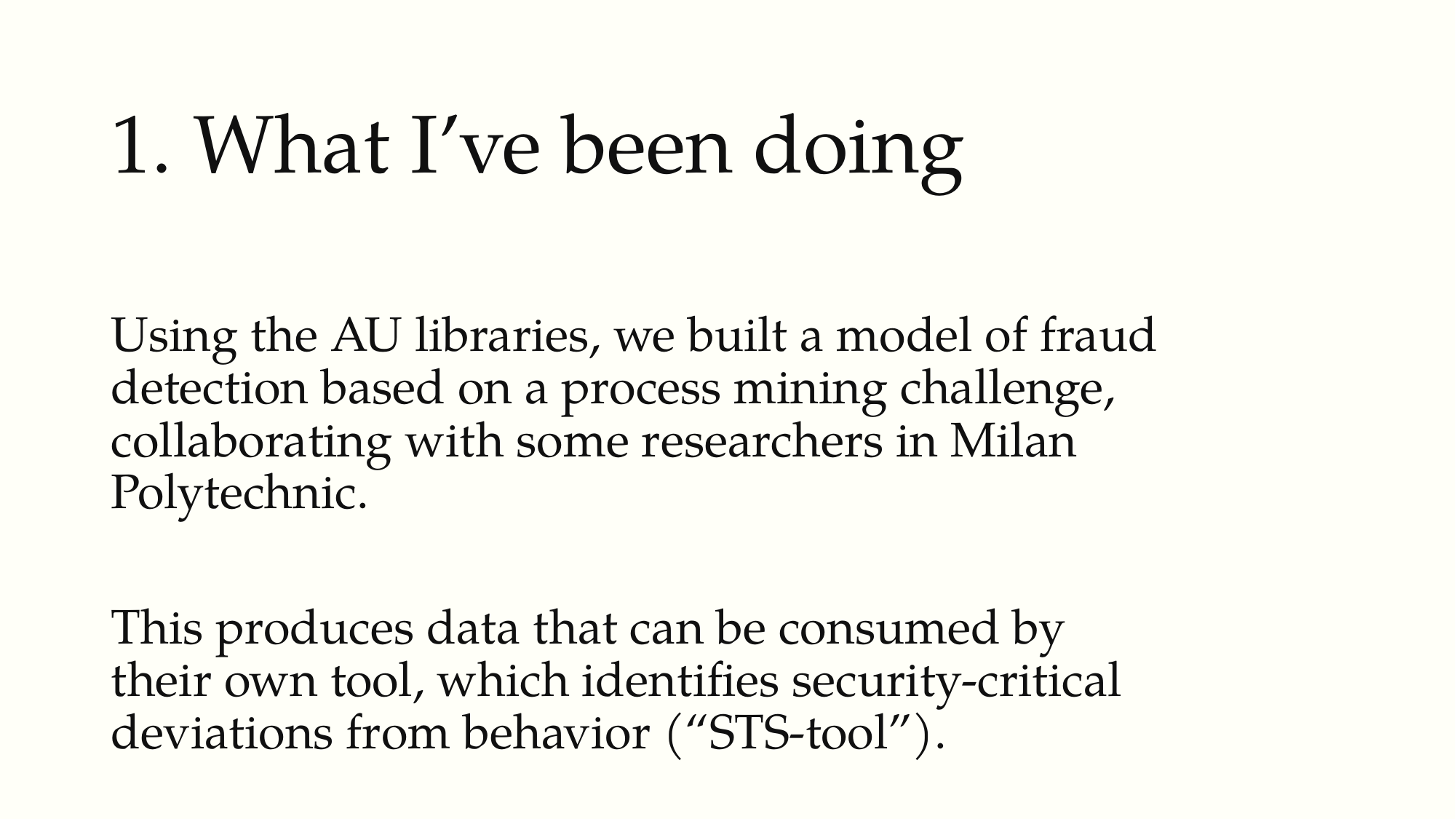

# 1. What I’ve been doing

Using the AU libraries, we built a model of fraud detection based on a process mining challenge, collaborating with some researchers in Milan Polytechnic.

This produces data that can be consumed by their own tool, which identifies security-critical deviations from behavior (“STS-tool”).